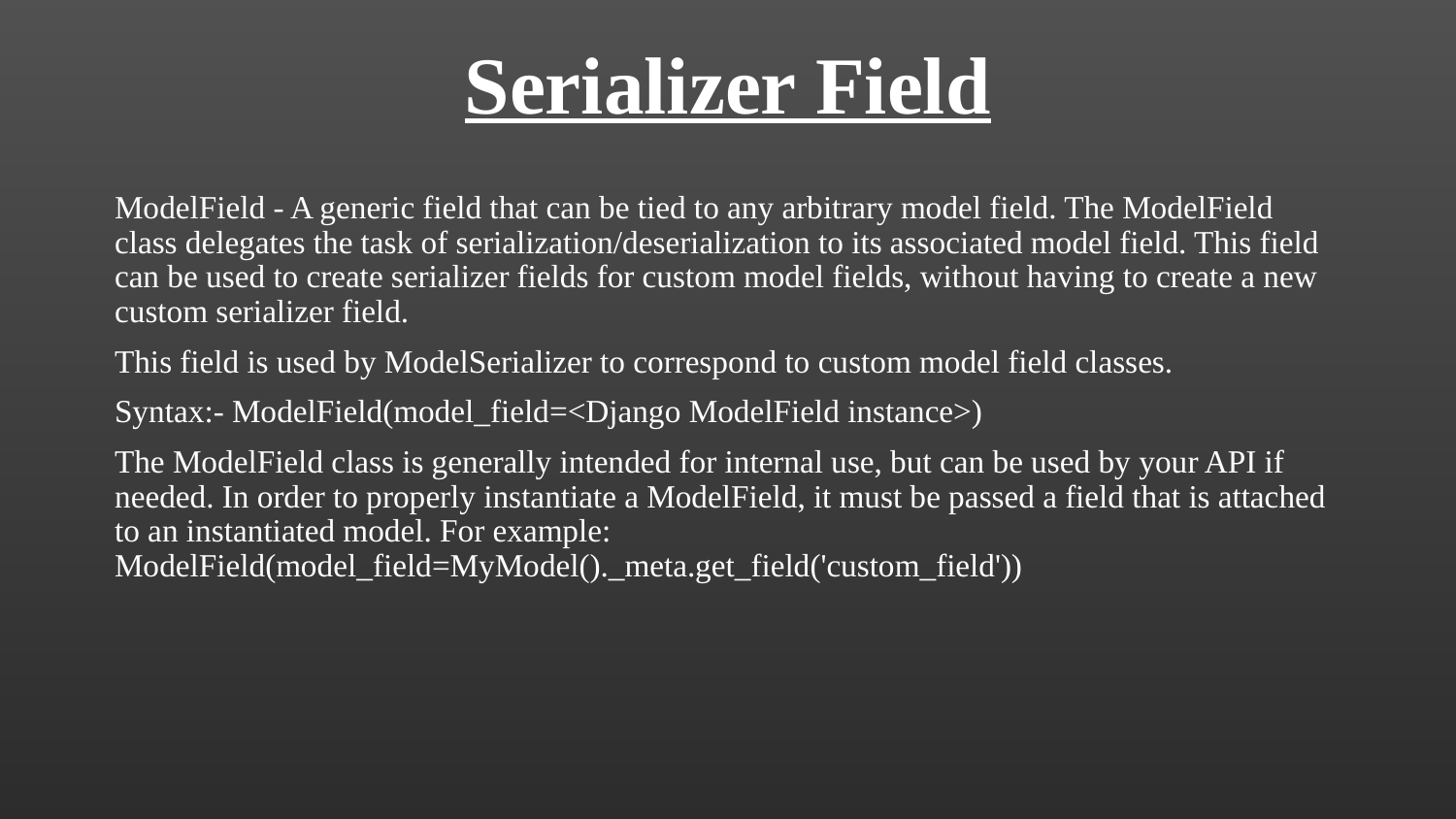

# Serializer Field
ModelField - A generic field that can be tied to any arbitrary model field. The ModelField class delegates the task of serialization/deserialization to its associated model field. This field can be used to create serializer fields for custom model fields, without having to create a new custom serializer field.
This field is used by ModelSerializer to correspond to custom model field classes.
Syntax:- ModelField(model_field=<Django ModelField instance>)
The ModelField class is generally intended for internal use, but can be used by your API if needed. In order to properly instantiate a ModelField, it must be passed a field that is attached to an instantiated model. For example: ModelField(model_field=MyModel()._meta.get_field('custom_field'))